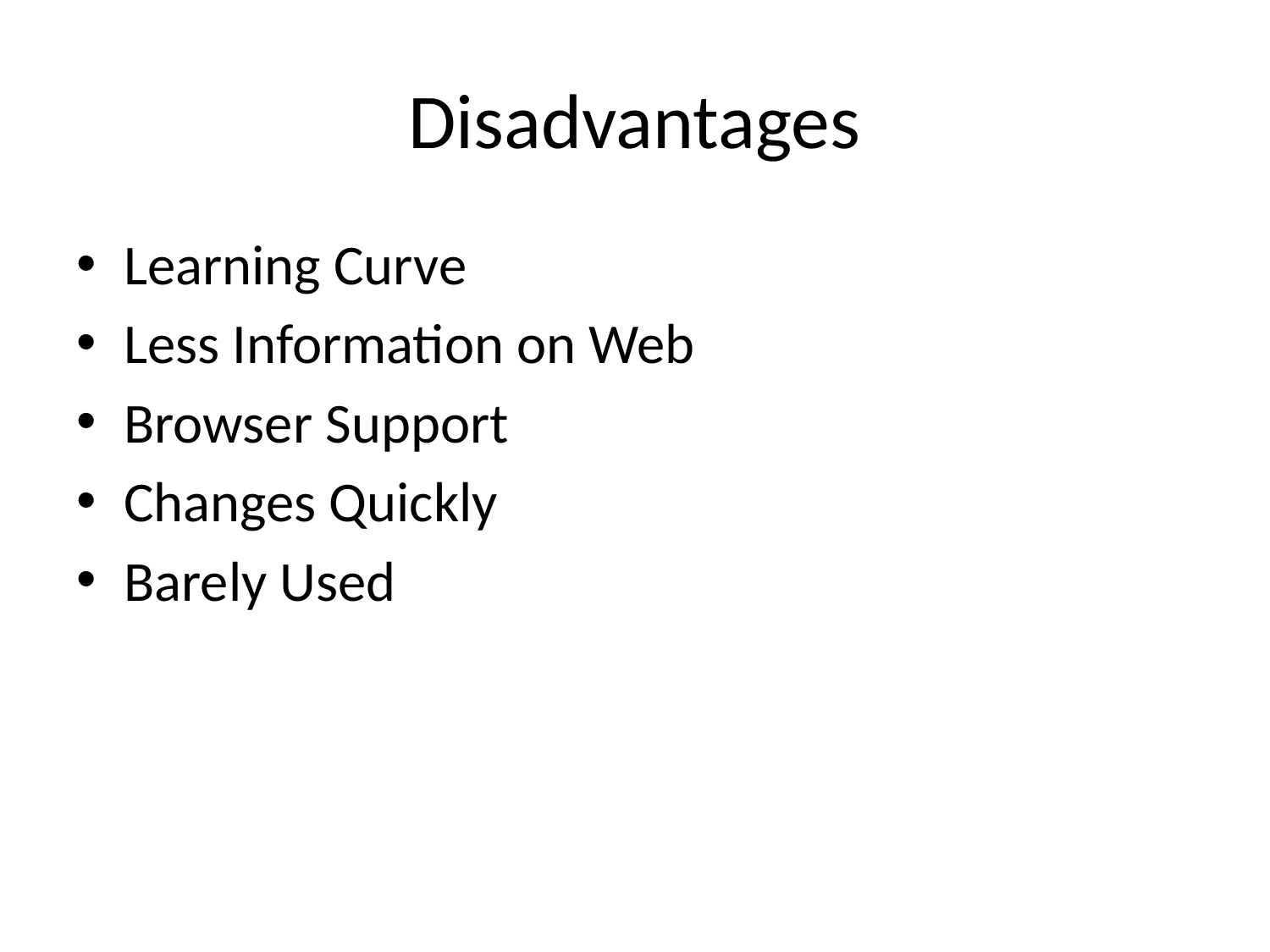

# Disadvantages
Learning Curve
Less Information on Web
Browser Support
Changes Quickly
Barely Used